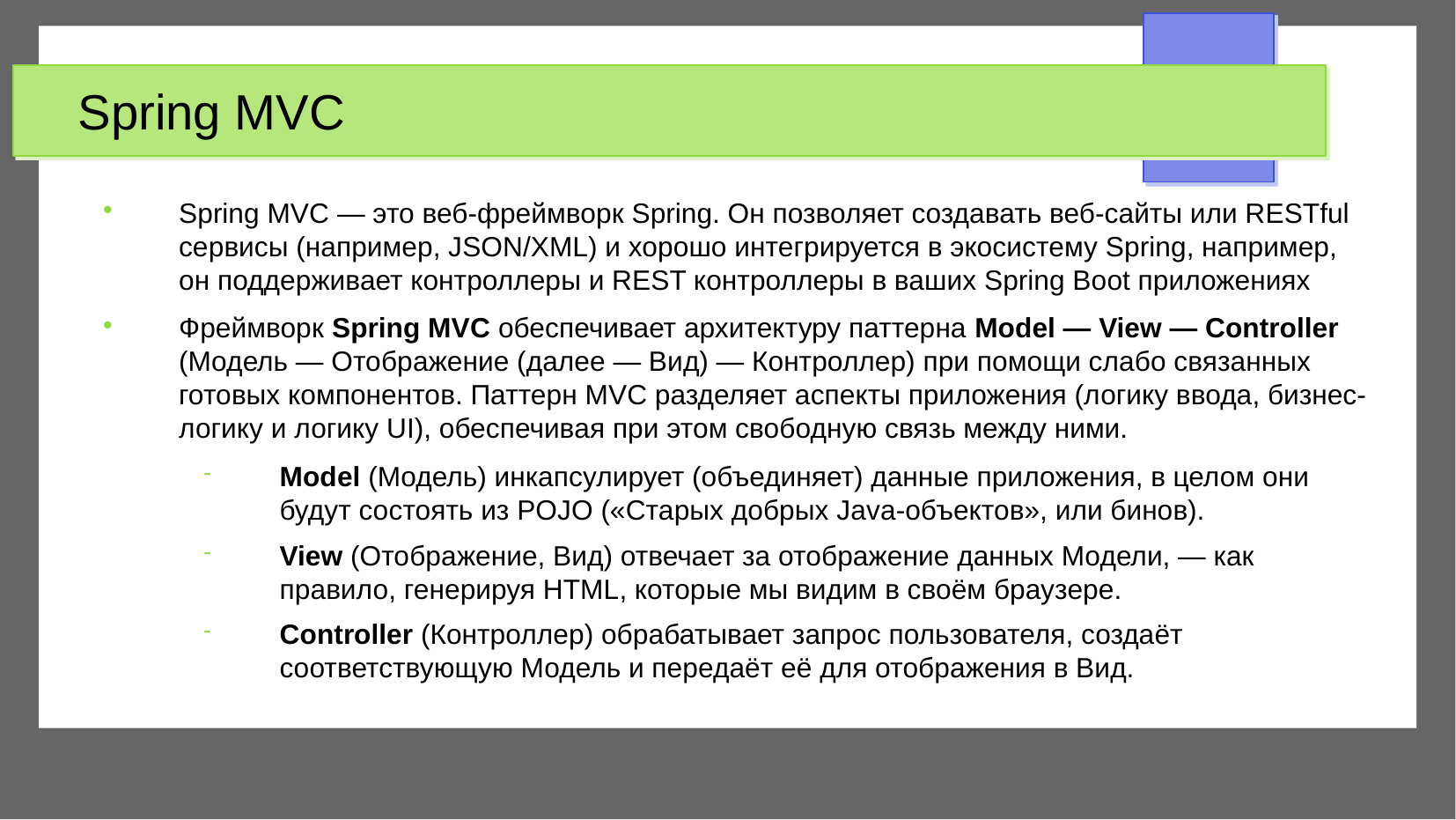

Spring MVC
Spring MVC — это веб-фреймворк Spring. Он позволяет создавать веб-сайты или RESTful сервисы (например, JSON/XML) и хорошо интегрируется в экосистему Spring, например, он поддерживает контроллеры и REST контроллеры в ваших Spring Boot приложениях
Фреймворк Spring MVC обеспечивает архитектуру паттерна Model — View — Controller (Модель — Отображение (далее — Вид) — Контроллер) при помощи слабо связанных готовых компонентов. Паттерн MVC разделяет аспекты приложения (логику ввода, бизнес-логику и логику UI), обеспечивая при этом свободную связь между ними.
Model (Модель) инкапсулирует (объединяет) данные приложения, в целом они будут состоять из POJO («Старых добрых Java-объектов», или бинов).
View (Отображение, Вид) отвечает за отображение данных Модели, — как правило, генерируя HTML, которые мы видим в своём браузере.
Controller (Контроллер) обрабатывает запрос пользователя, создаёт соответствующую Модель и передаёт её для отображения в Вид.